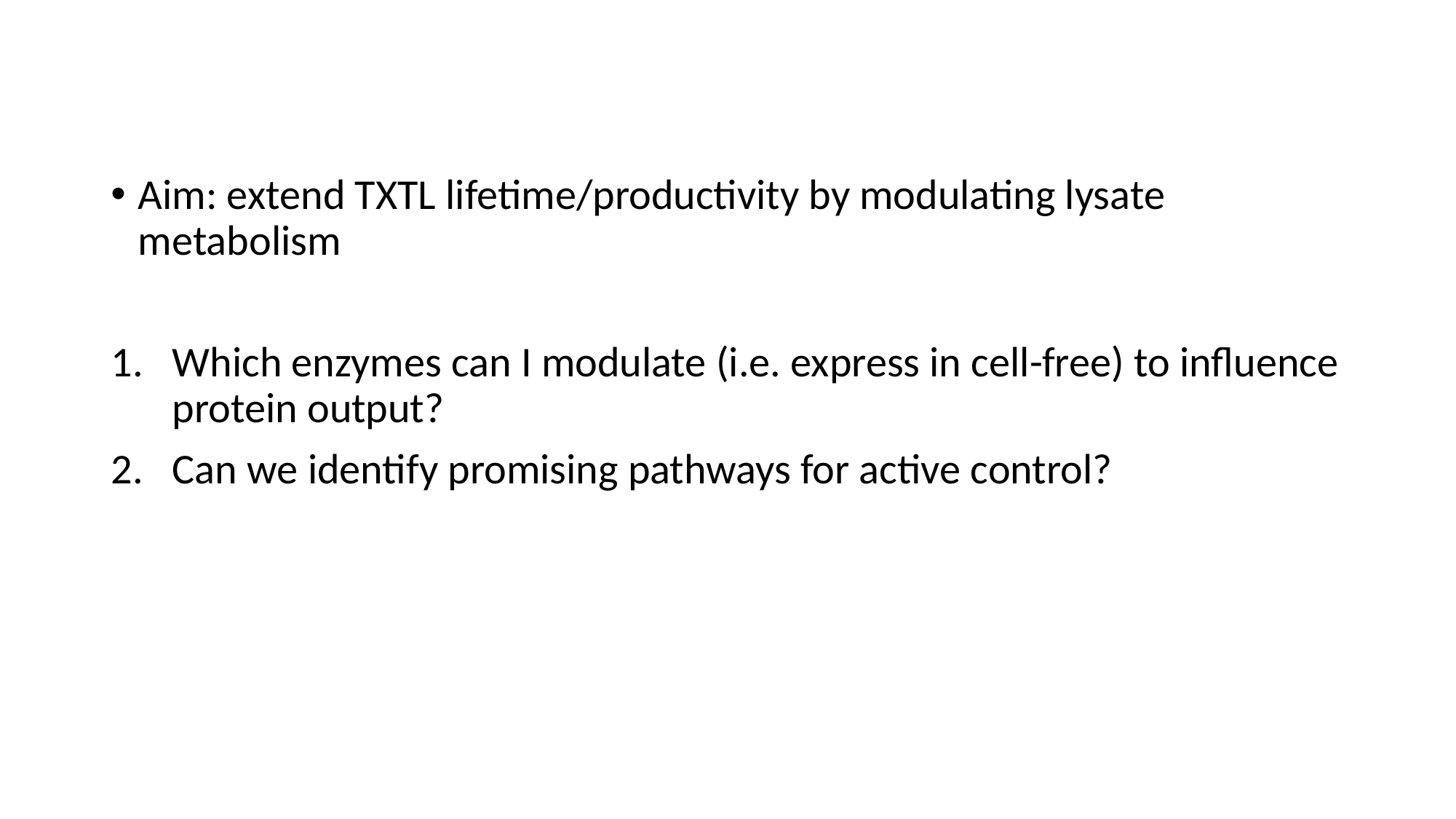

Aim: extend TXTL lifetime/productivity by modulating lysate metabolism

Which enzymes can I modulate (i.e. express in cell-free) to influence protein output?
Can we identify promising pathways for active control?